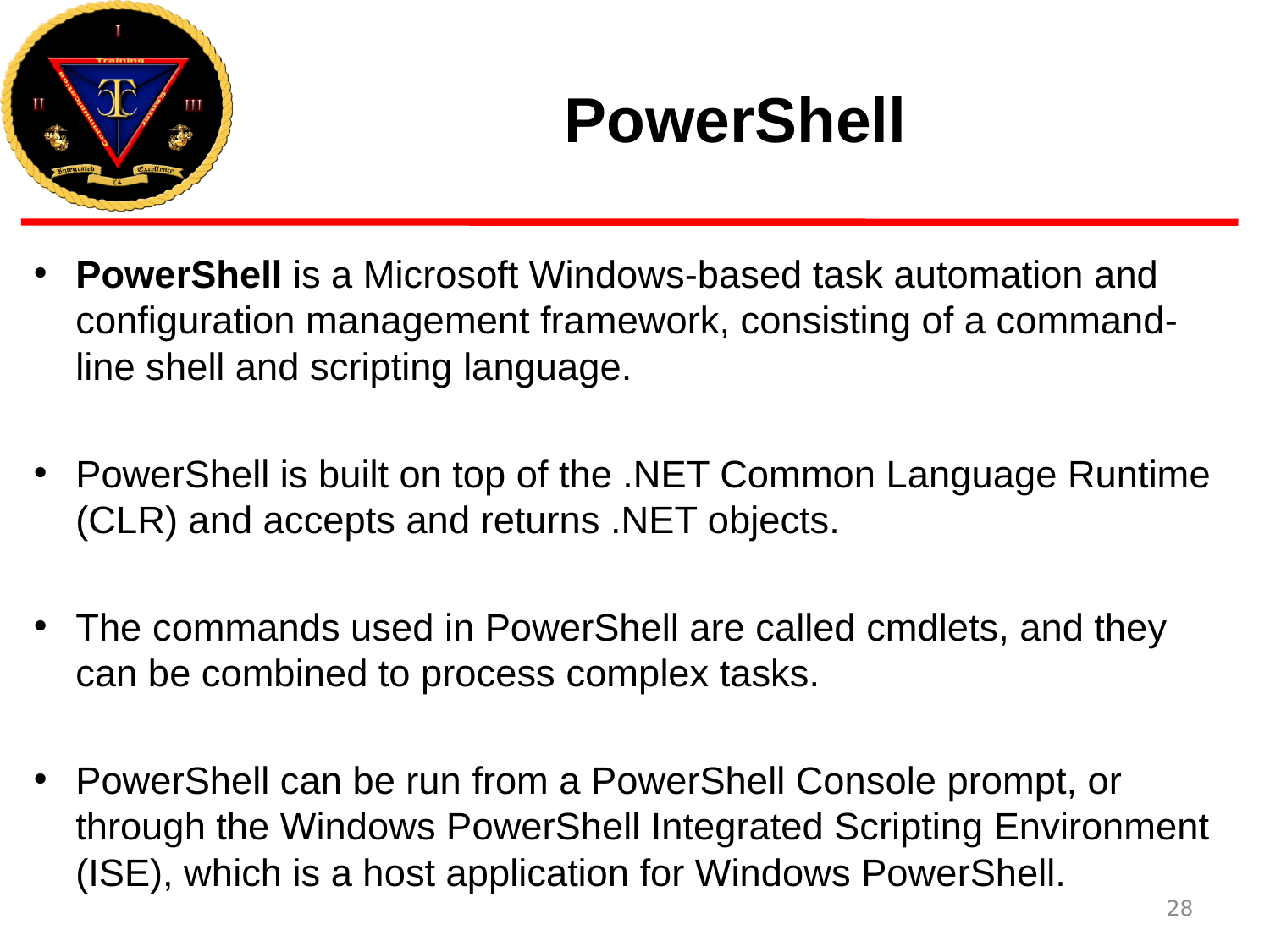

# PowerShell
PowerShell is a Microsoft Windows-based task automation and configuration management framework, consisting of a command-line shell and scripting language.

PowerShell is built on top of the .NET Common Language Runtime (CLR) and accepts and returns .NET objects.

The commands used in PowerShell are called cmdlets, and they can be combined to process complex tasks.

PowerShell can be run from a PowerShell Console prompt, or through the Windows PowerShell Integrated Scripting Environment (ISE), which is a host application for Windows PowerShell.
28